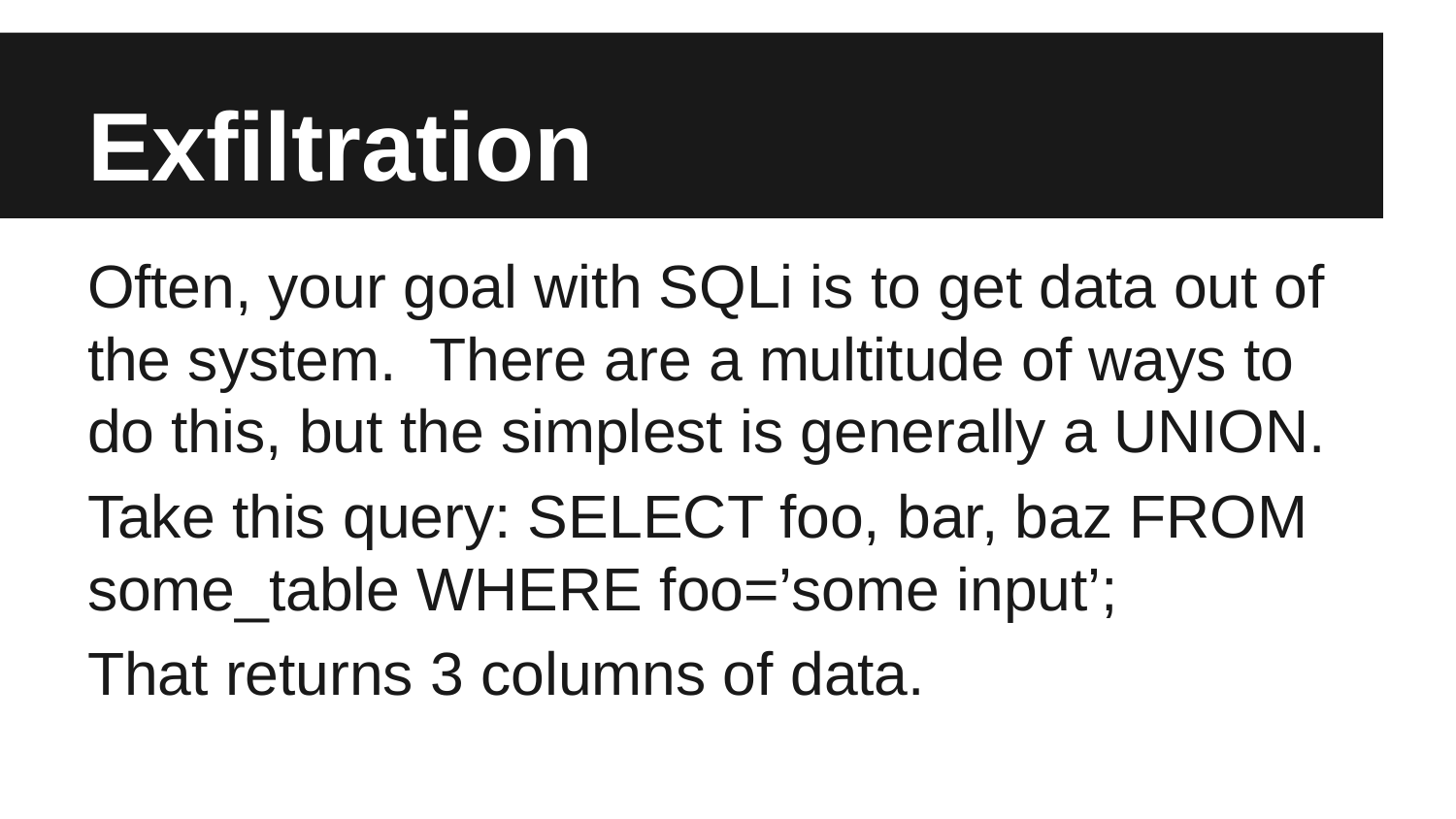

# Exfiltration
Often, your goal with SQLi is to get data out of the system.  There are a multitude of ways to do this, but the simplest is generally a UNION.
Take this query: SELECT foo, bar, baz FROM some_table WHERE foo=’some input’;
That returns 3 columns of data.